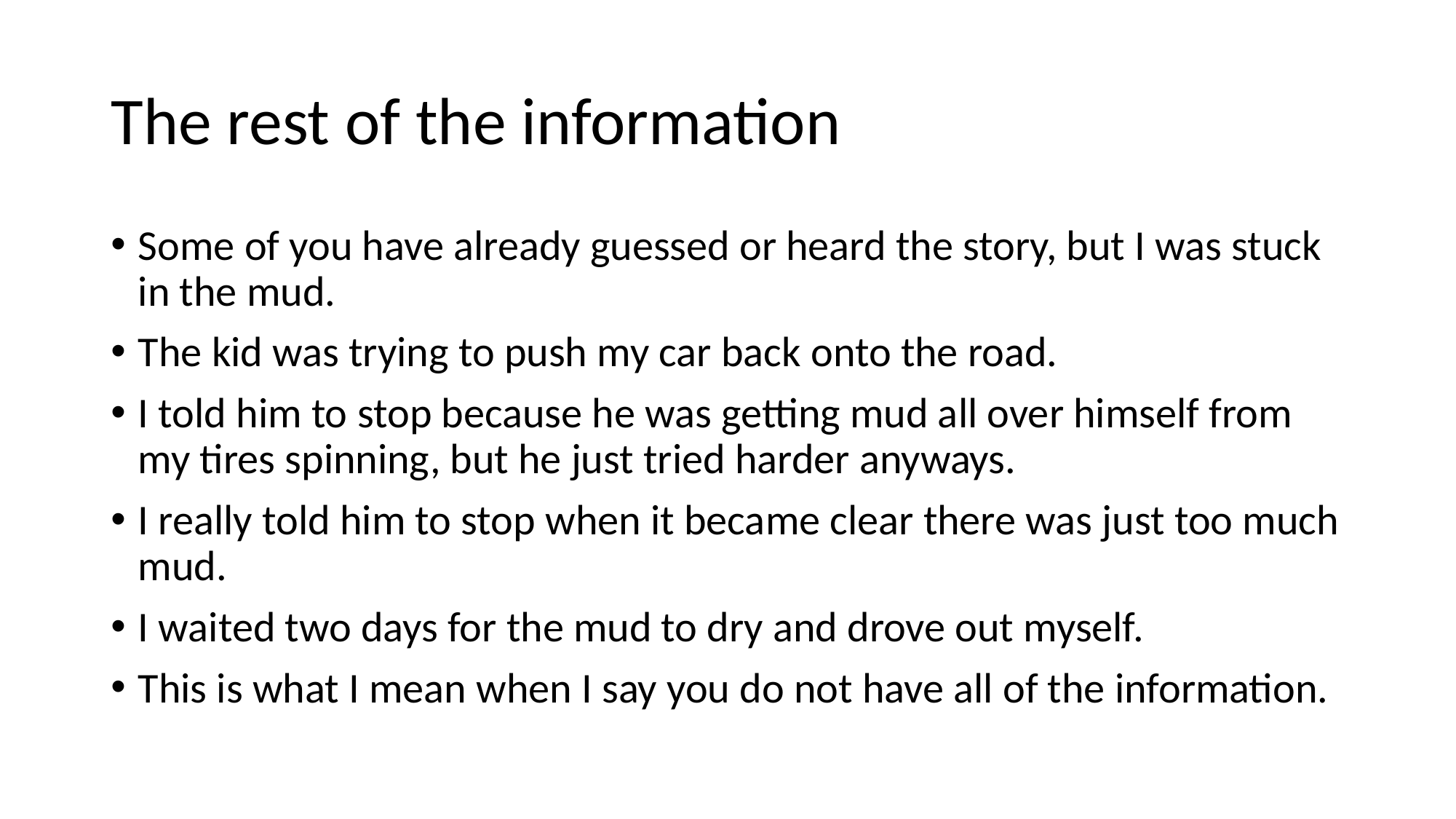

# The rest of the information
Some of you have already guessed or heard the story, but I was stuck in the mud.
The kid was trying to push my car back onto the road.
I told him to stop because he was getting mud all over himself from my tires spinning, but he just tried harder anyways.
I really told him to stop when it became clear there was just too much mud.
I waited two days for the mud to dry and drove out myself.
This is what I mean when I say you do not have all of the information.